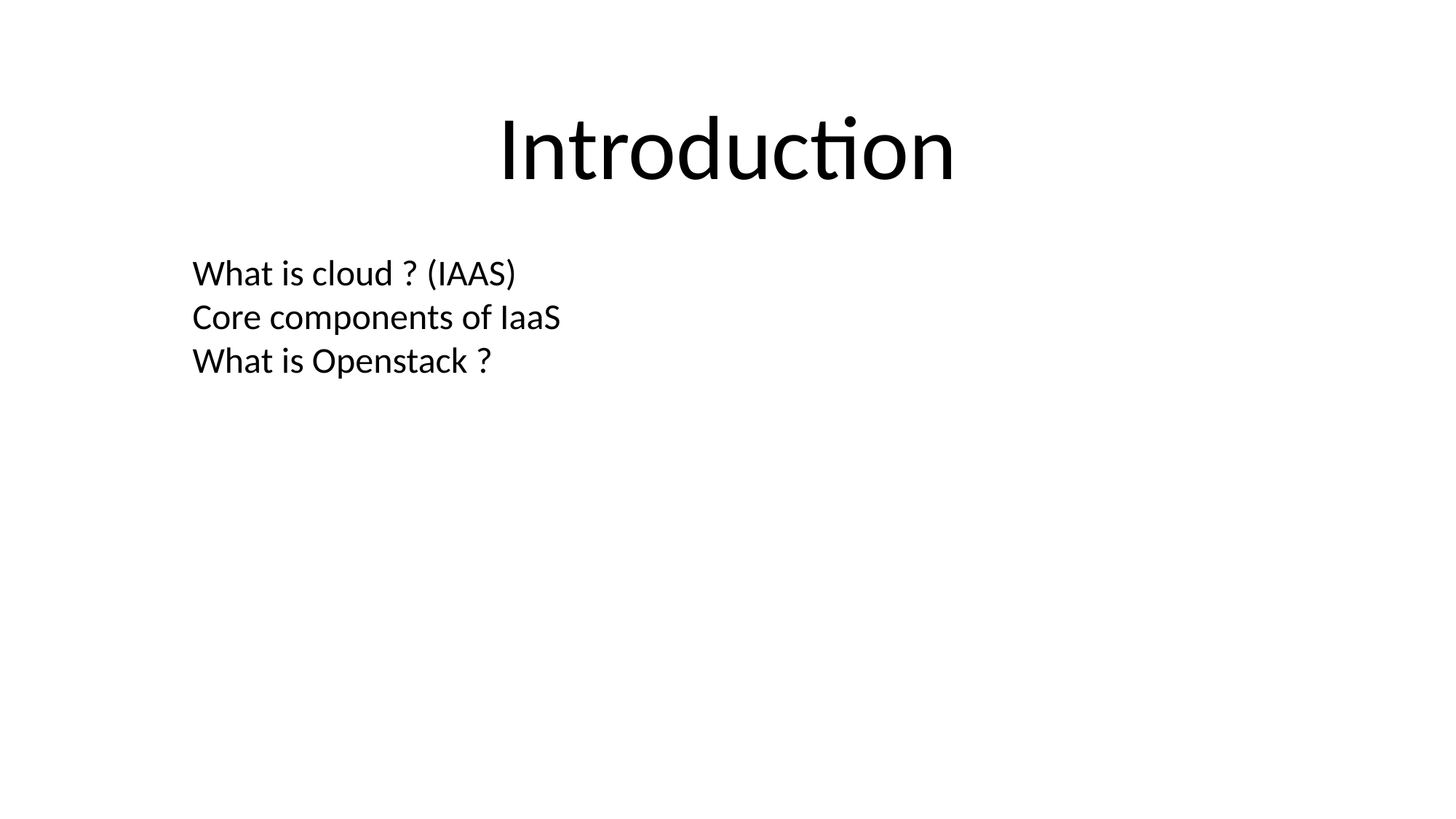

Introduction
What is cloud ? (IAAS)
Core components of IaaS
What is Openstack ?